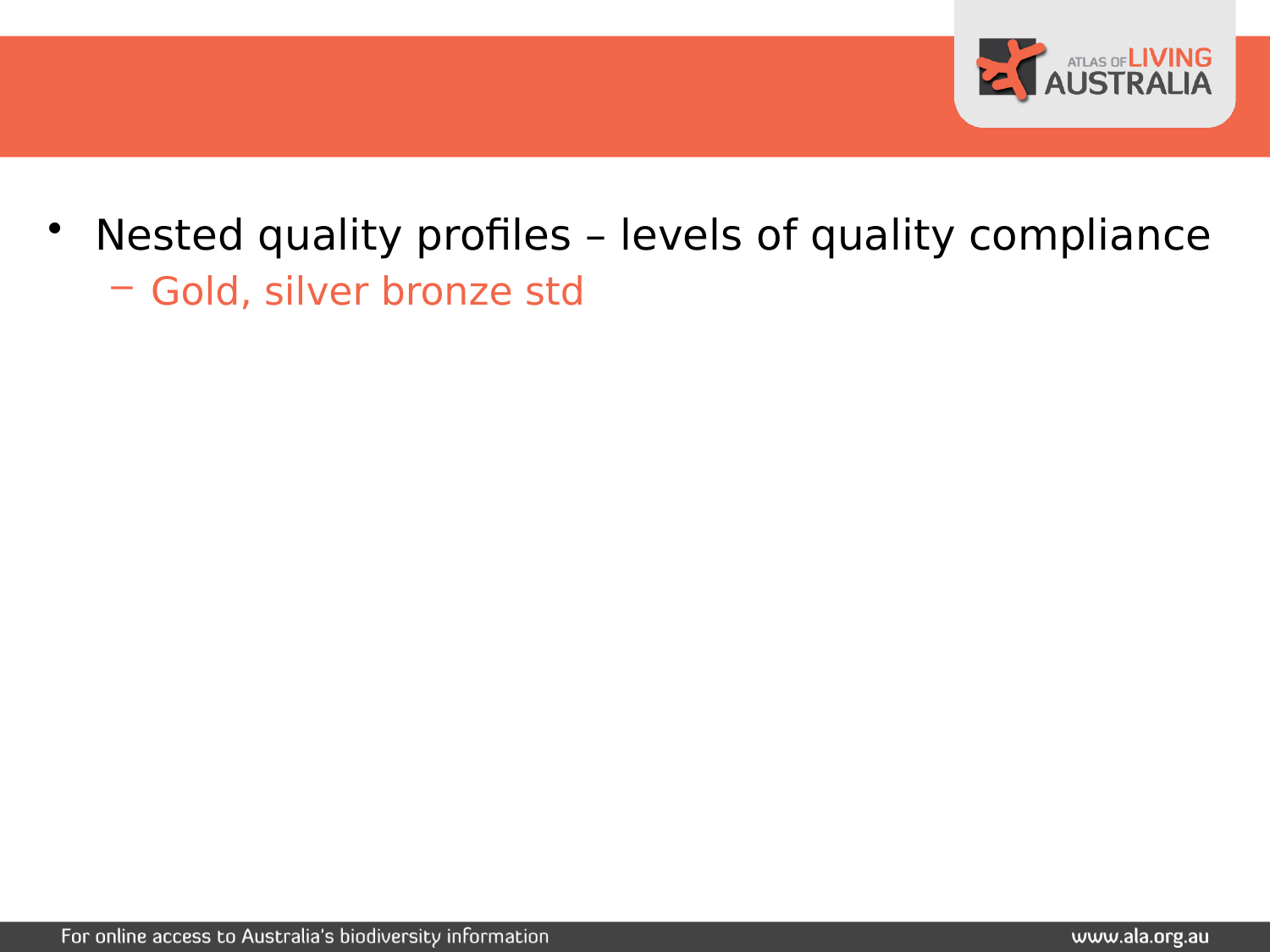

#
Nested quality profiles – levels of quality compliance
Gold, silver bronze std